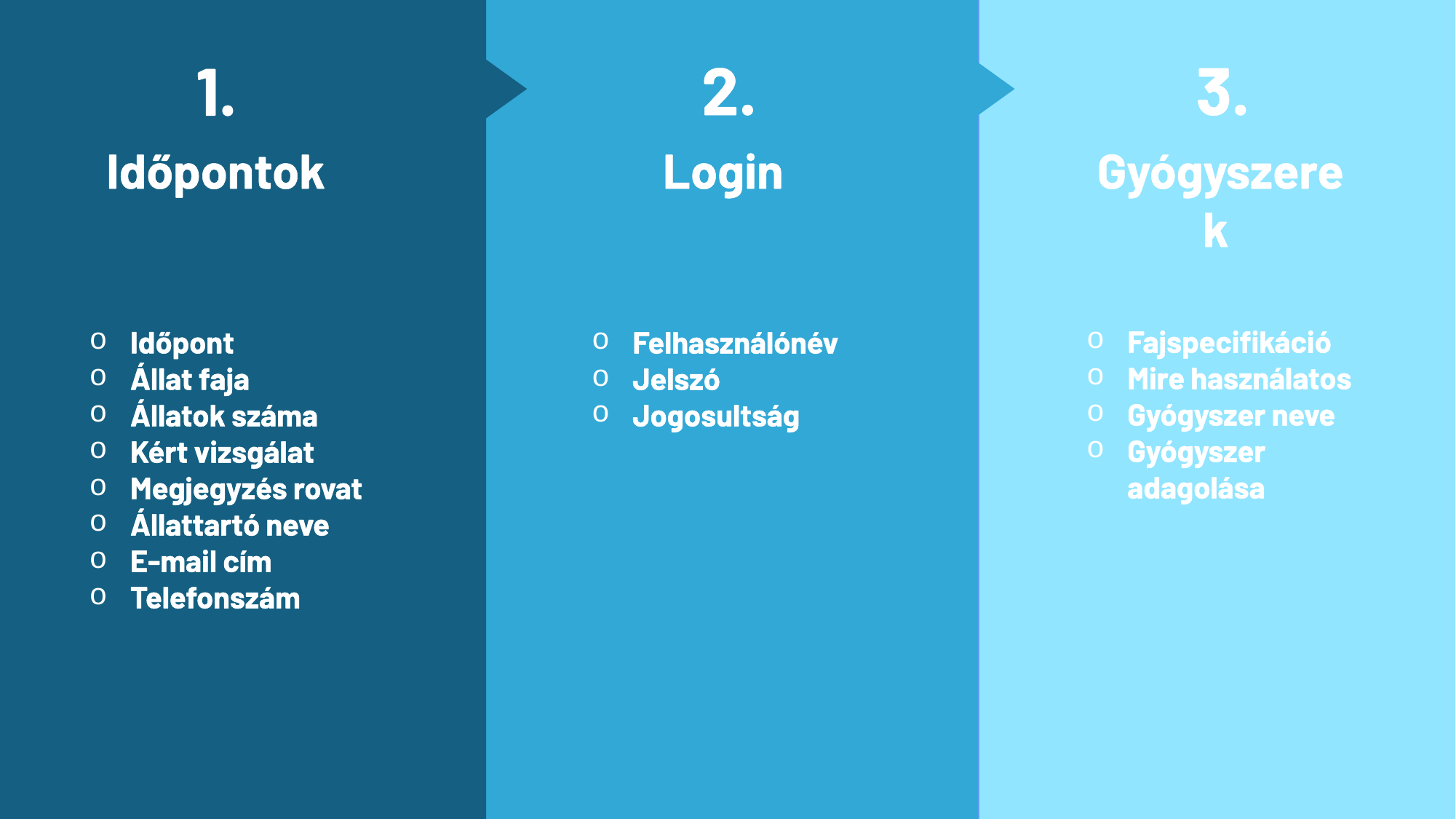

1.

Időpontok
Időpont
Állat faja
Állatok száma
Kért vizsgálat
Megjegyzés rovat
Állattartó neve
E-mail cím
Telefonszám

2.

Login
Felhasználónév
Jelszó
Jogosultság

3.

Gyógyszerek
Fajspecifikáció
Mire használatos
Gyógyszer neve
Gyógyszer adagolása